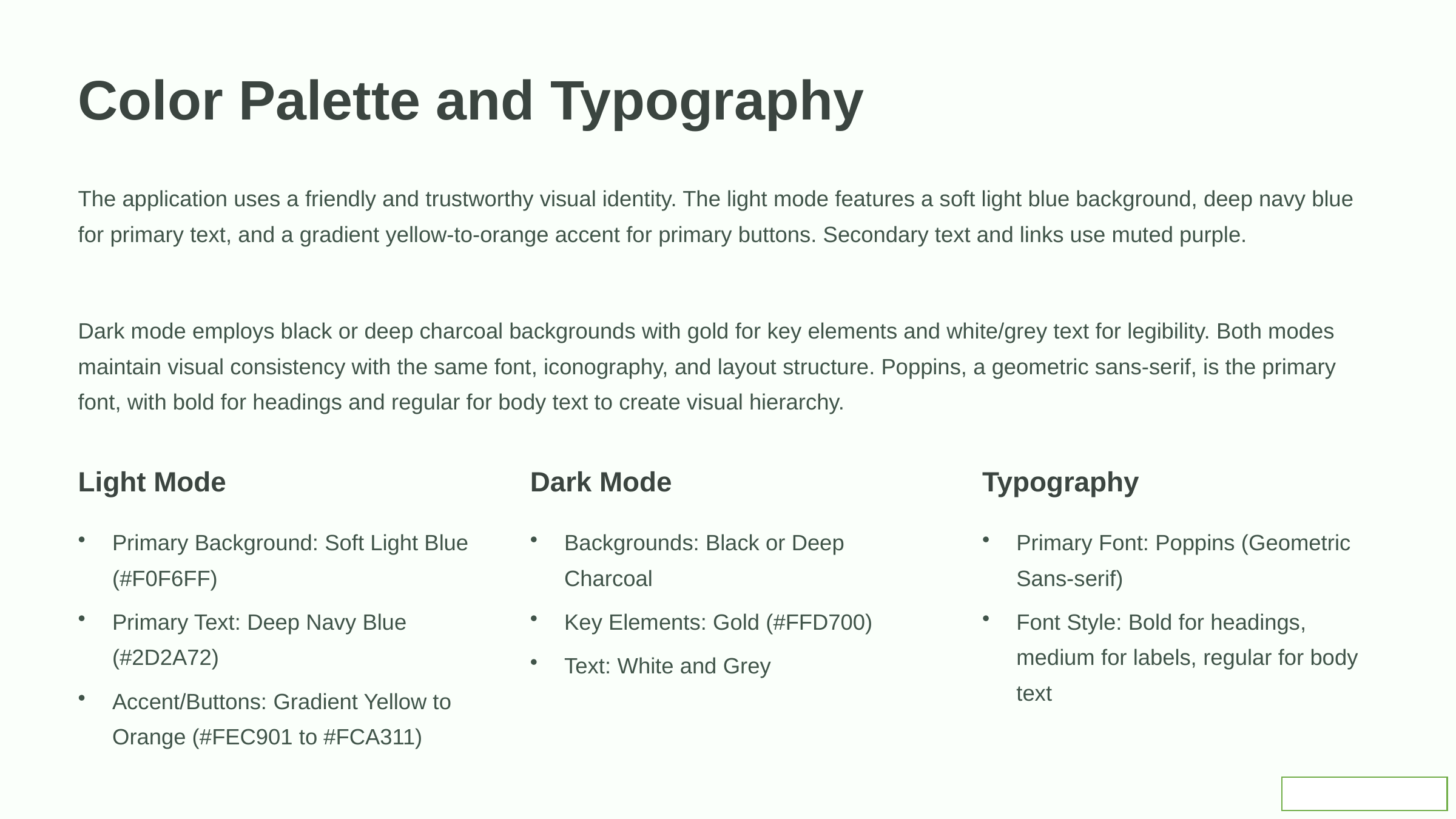

Color Palette and Typography
The application uses a friendly and trustworthy visual identity. The light mode features a soft light blue background, deep navy blue for primary text, and a gradient yellow-to-orange accent for primary buttons. Secondary text and links use muted purple.
Dark mode employs black or deep charcoal backgrounds with gold for key elements and white/grey text for legibility. Both modes maintain visual consistency with the same font, iconography, and layout structure. Poppins, a geometric sans-serif, is the primary font, with bold for headings and regular for body text to create visual hierarchy.
Light Mode
Dark Mode
Typography
Primary Background: Soft Light Blue (#F0F6FF)
Backgrounds: Black or Deep Charcoal
Primary Font: Poppins (Geometric Sans-serif)
Primary Text: Deep Navy Blue (#2D2A72)
Key Elements: Gold (#FFD700)
Font Style: Bold for headings, medium for labels, regular for body text
Text: White and Grey
Accent/Buttons: Gradient Yellow to Orange (#FEC901 to #FCA311)